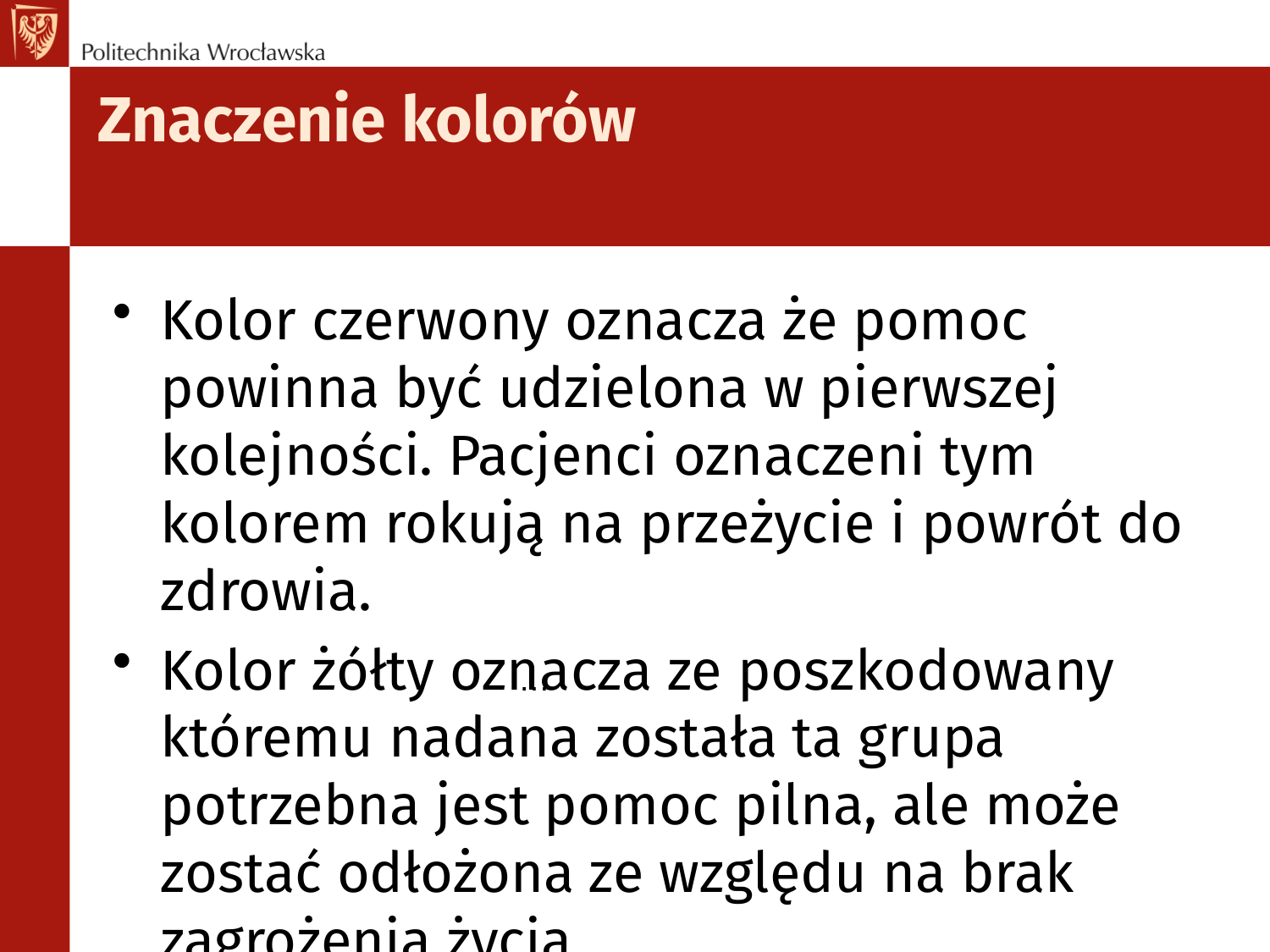

# Znaczenie kolorów
Kolor czerwony oznacza że pomoc powinna być udzielona w pierwszej kolejności. Pacjenci oznaczeni tym kolorem rokują na przeżycie i powrót do zdrowia.
Kolor żółty oznacza ze poszkodowany któremu nadana została ta grupa potrzebna jest pomoc pilna, ale może zostać odłożona ze względu na brak zagrożenia życia
…